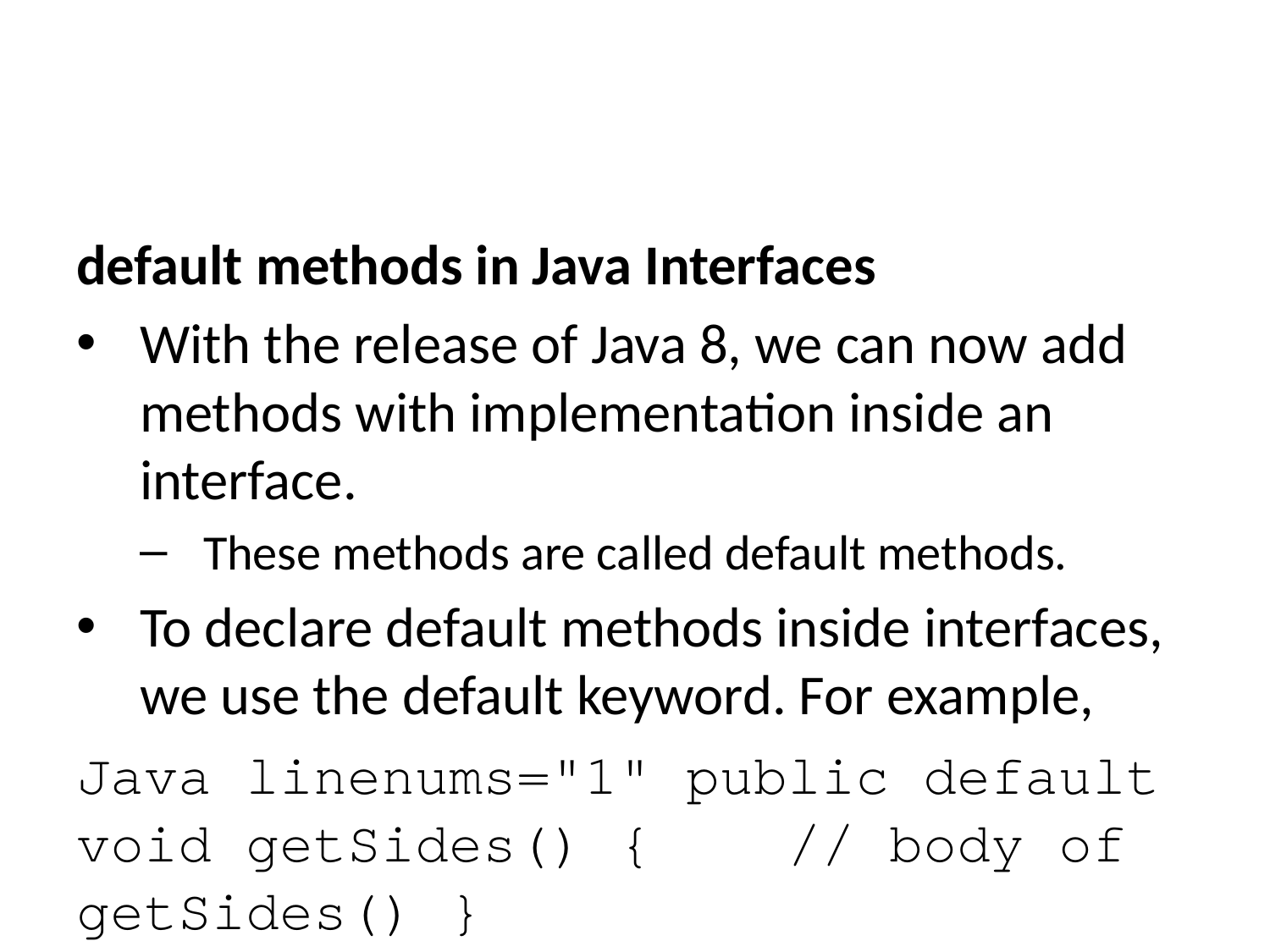

default methods in Java Interfaces
With the release of Java 8, we can now add methods with implementation inside an interface.
These methods are called default methods.
To declare default methods inside interfaces, we use the default keyword. For example,
Java linenums="1" public default void getSides() {    // body of getSides() }